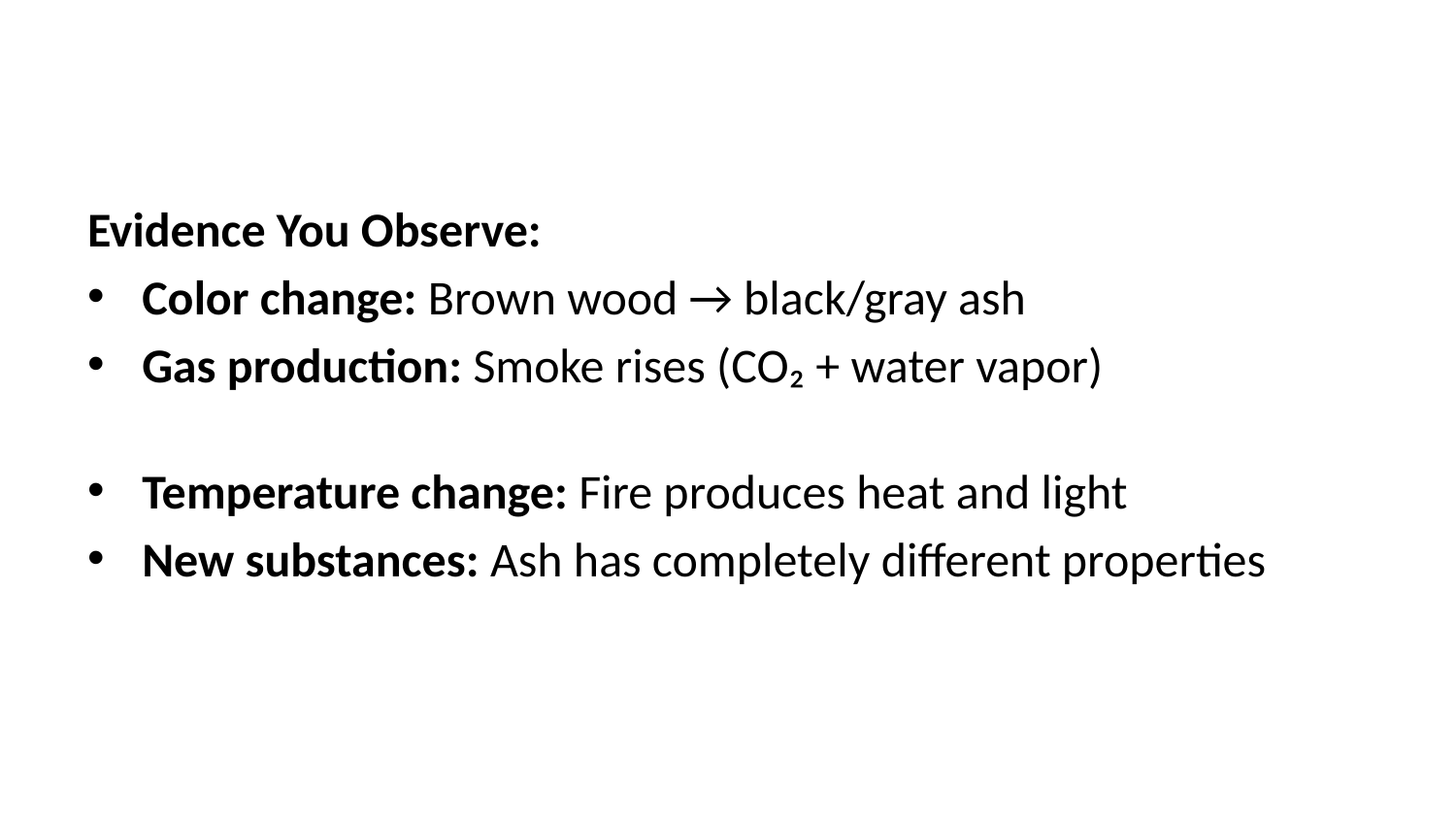

Evidence You Observe:
Color change: Brown wood → black/gray ash
Gas production: Smoke rises (CO₂ + water vapor)
Temperature change: Fire produces heat and light
New substances: Ash has completely different properties